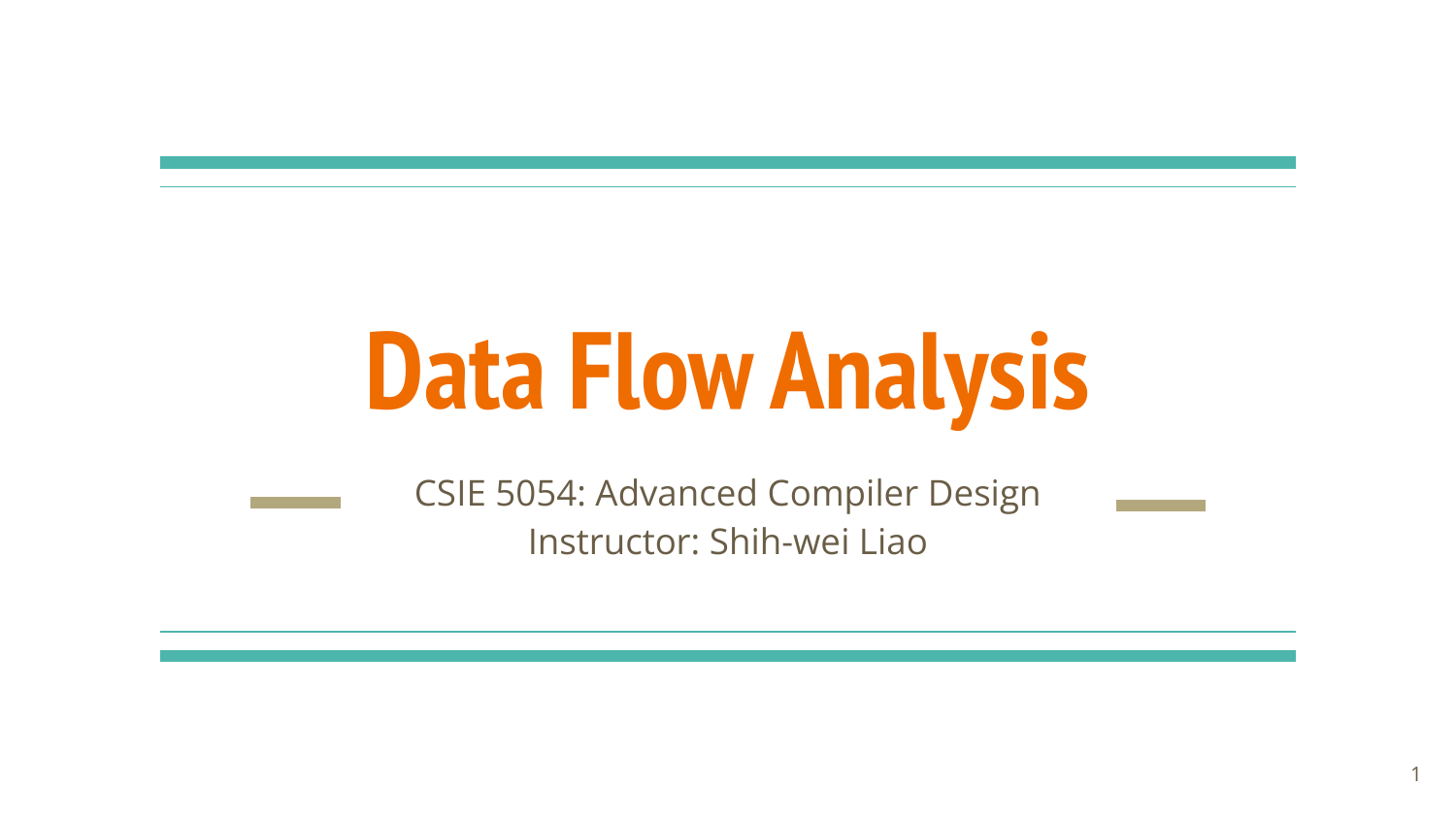

# Data Flow Analysis
CSIE 5054: Advanced Compiler Design
Instructor: Shih-wei Liao
1